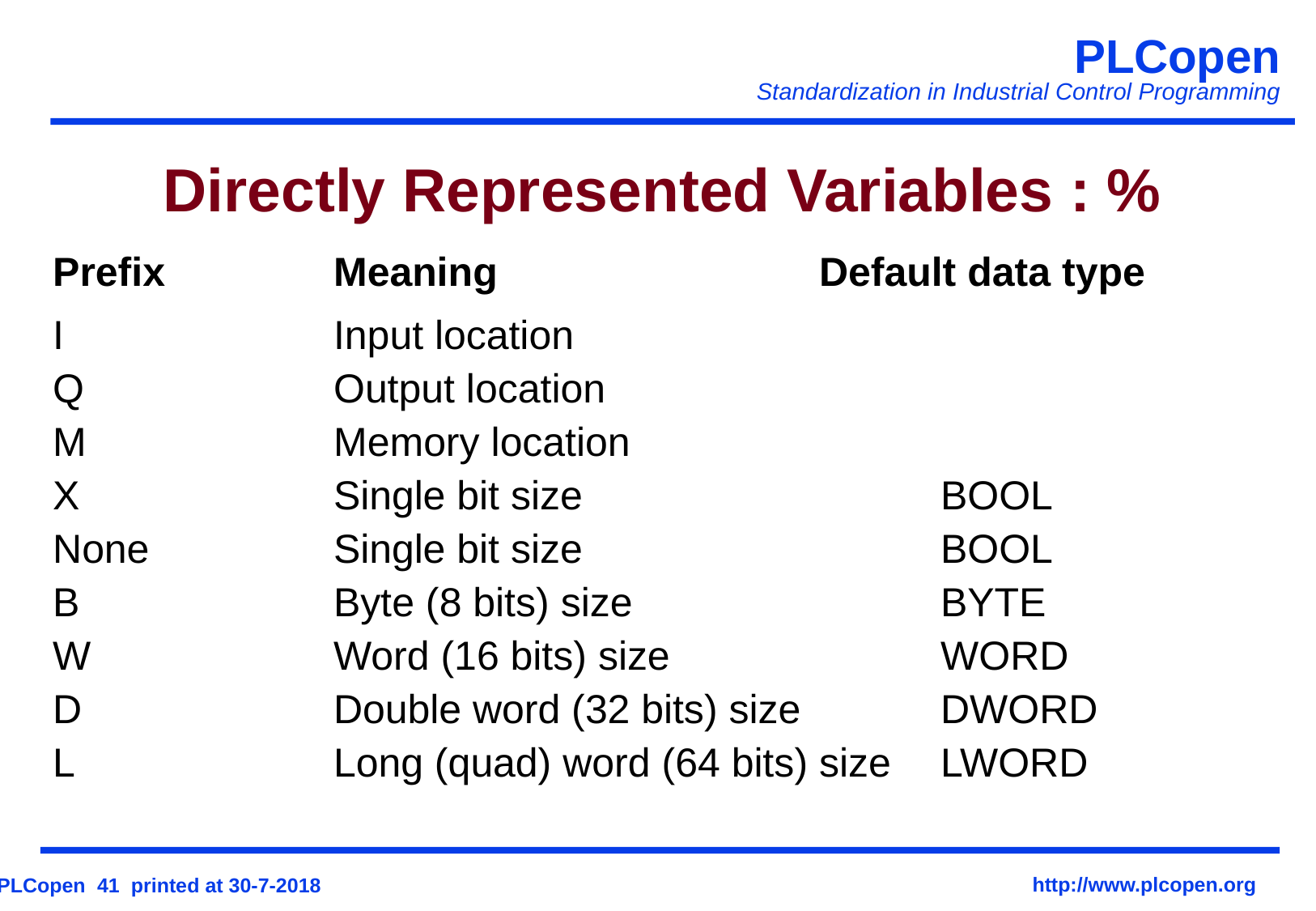

# Directly Represented Variables : %
Prefix		Meaning			Default data type
I			Input location
Q			Output location
M			Memory location
X			Single bit size			BOOL
None		Single bit size			BOOL
B			Byte (8 bits) size			BYTE
W		Word (16 bits) size			WORD
D			Double word (32 bits) size		DWORD
L			Long (quad) word (64 bits) size	LWORD